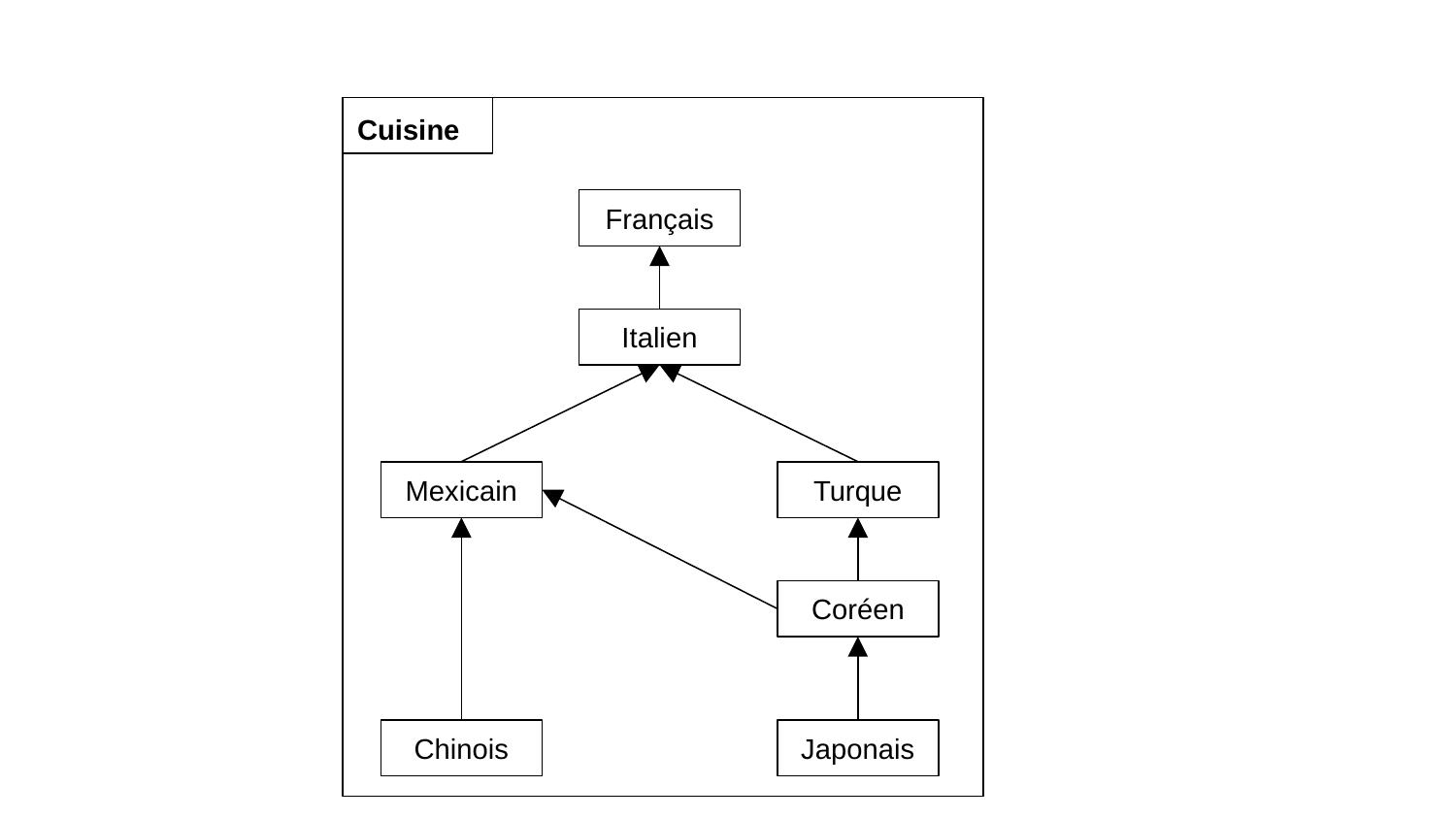

Cuisine
Français
Italien
Mexicain
Turque
Coréen
Chinois
Japonais